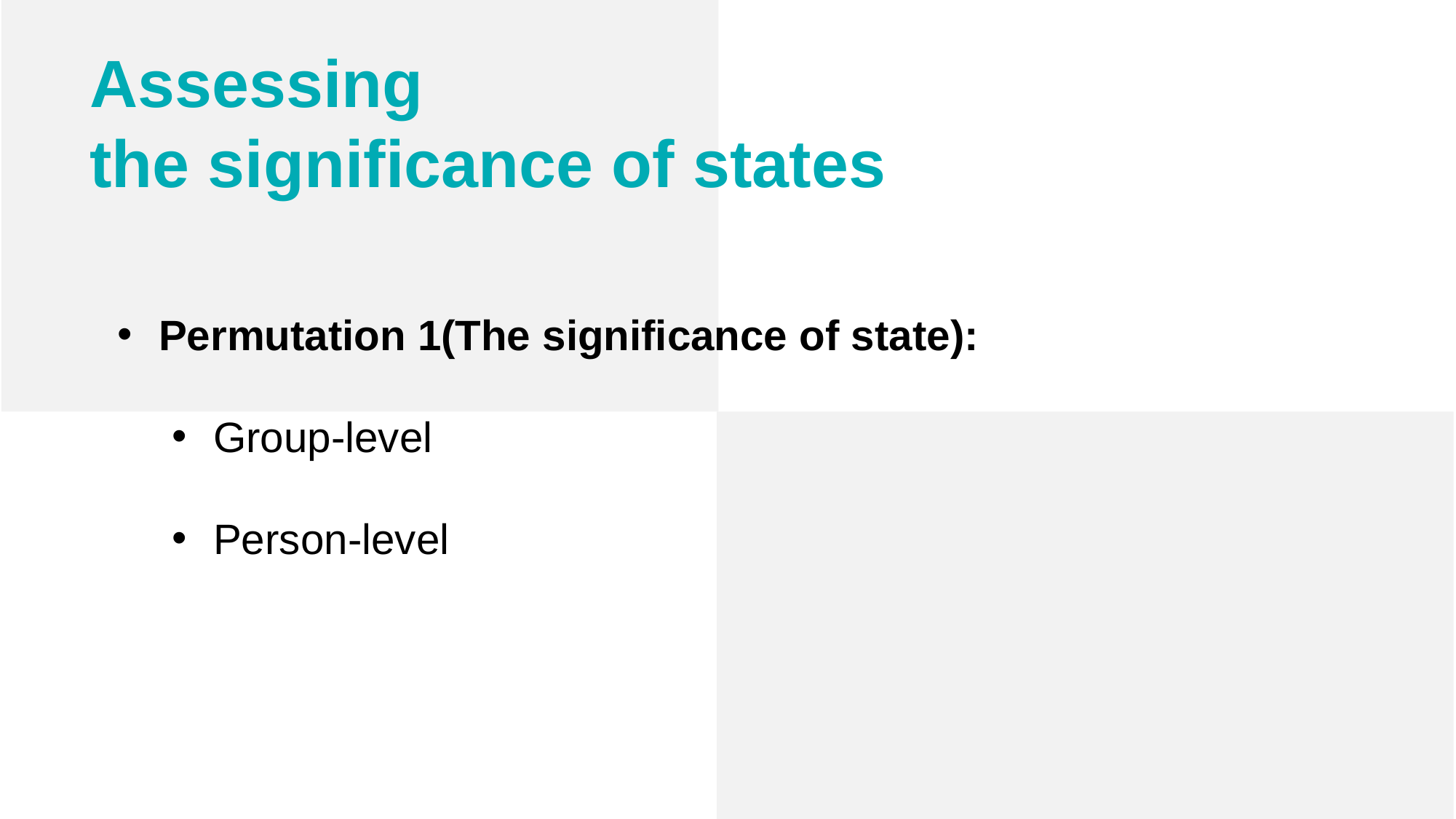

Assessing
the significance of states
Permutation 1(The significance of state):
Group-level
Person-level